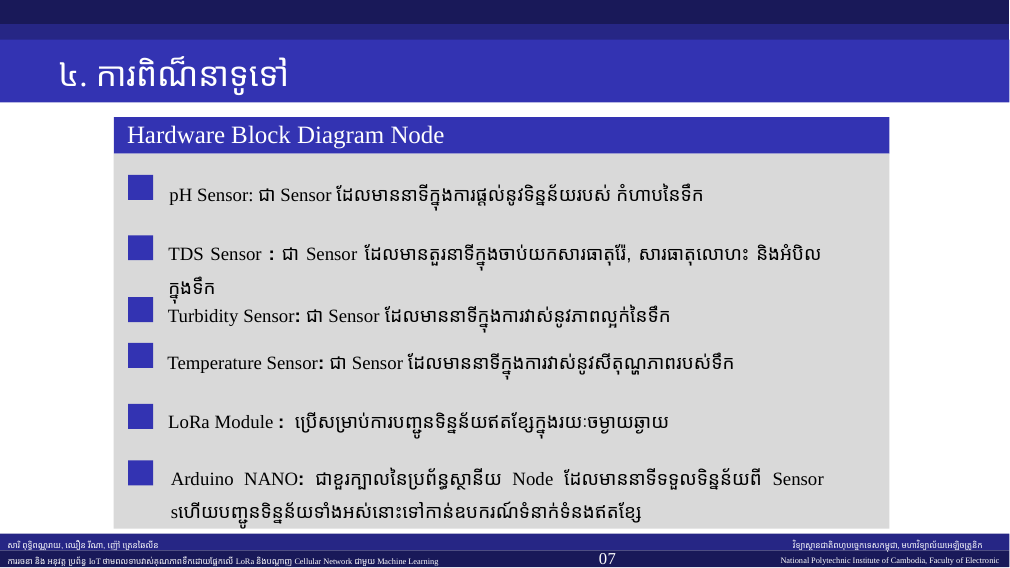

៤. ការពិណ៏នាទូទៅ
Hardware Block Diagram Node

pH Sensor: ជា Sensor ដែលមាននាទីក្នុងការផ្ដល់នូវទិន្នន័យរបស់ កំហាបនៃទឹក

TDS Sensor : ជា Sensor ដែលមានតួរនាទីក្នុងចាប់យកសារធាតុរ៉ែ, សារធាតុលោហះ និងអំបិលក្នុងទឹក

Turbidity Sensor: ជា Sensor ដែលមាននាទីក្នុងការវាស់នូវភាពល្អក់នៃទឹក

Temperature Sensor: ជា Sensor ដែលមាននាទីក្នុងការវាស់នូវសីតុណ្ហភាពរបស់ទឹក

LoRa Module :  ប្រើសម្រាប់ការបញ្ជូនទិន្នន័យឥតខ្សែក្នុងរយៈចម្ងាយឆ្ងាយ

Arduino NANO: ជាខួរក្បាលនៃប្រព័ន្ធស្ថានីយ Node ដែលមាននាទីទទួលទិន្នន័យពី Sensor sហើយបញ្ជូនទិន្នន័យទាំងអស់នោះទៅកាន់ឧបករណ៍ទំនាក់ទំនងឥតខ្សែ

សារិ ពុទ្ធិពណ្ណរាយ, ឈឿន រីណា, ញ៉ៅ ត្រេនឆៃលីន
វិទ្យាស្ថានជាតិពហុបច្ចេកទេសកម្ពុជា, មហាវិទ្យាល័យអេឡិចត្រូនិក

National Polytechnic Institute of Cambodia, Faculty of Electronic
ការរចនា និង អនុវត្ត ប្រព័ន្ធ IoT ថាមពលទាបវាស់គុណភាពទឹកដោយផ្អែកលើ LoRa និងបណ្ដាញ Cellular Network ជាមួយ Machine Learning
07